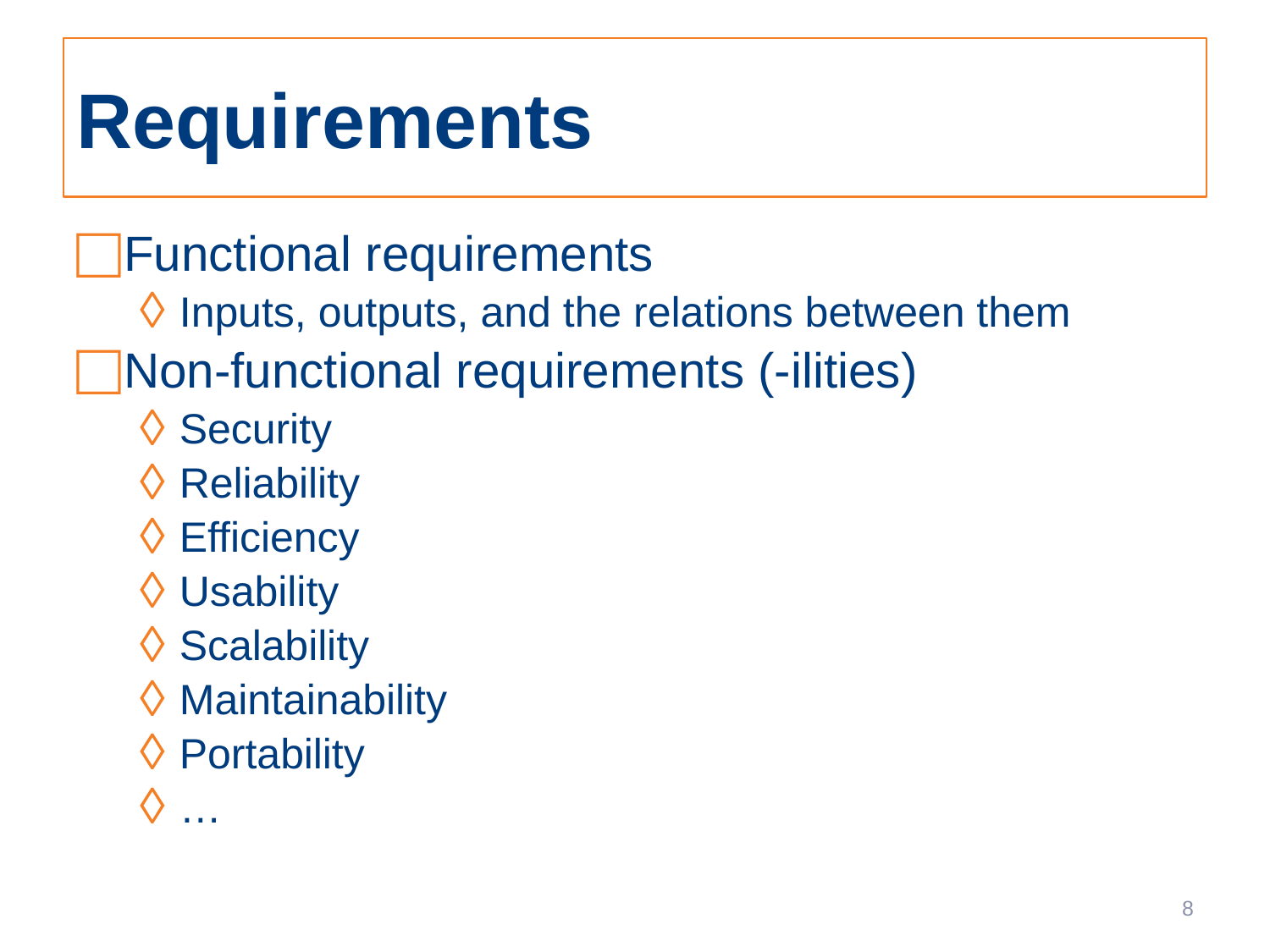

# Requirements
Functional requirements
Inputs, outputs, and the relations between them
Non-functional requirements (-ilities)
Security
Reliability
Efficiency
Usability
Scalability
Maintainability
Portability
…
8